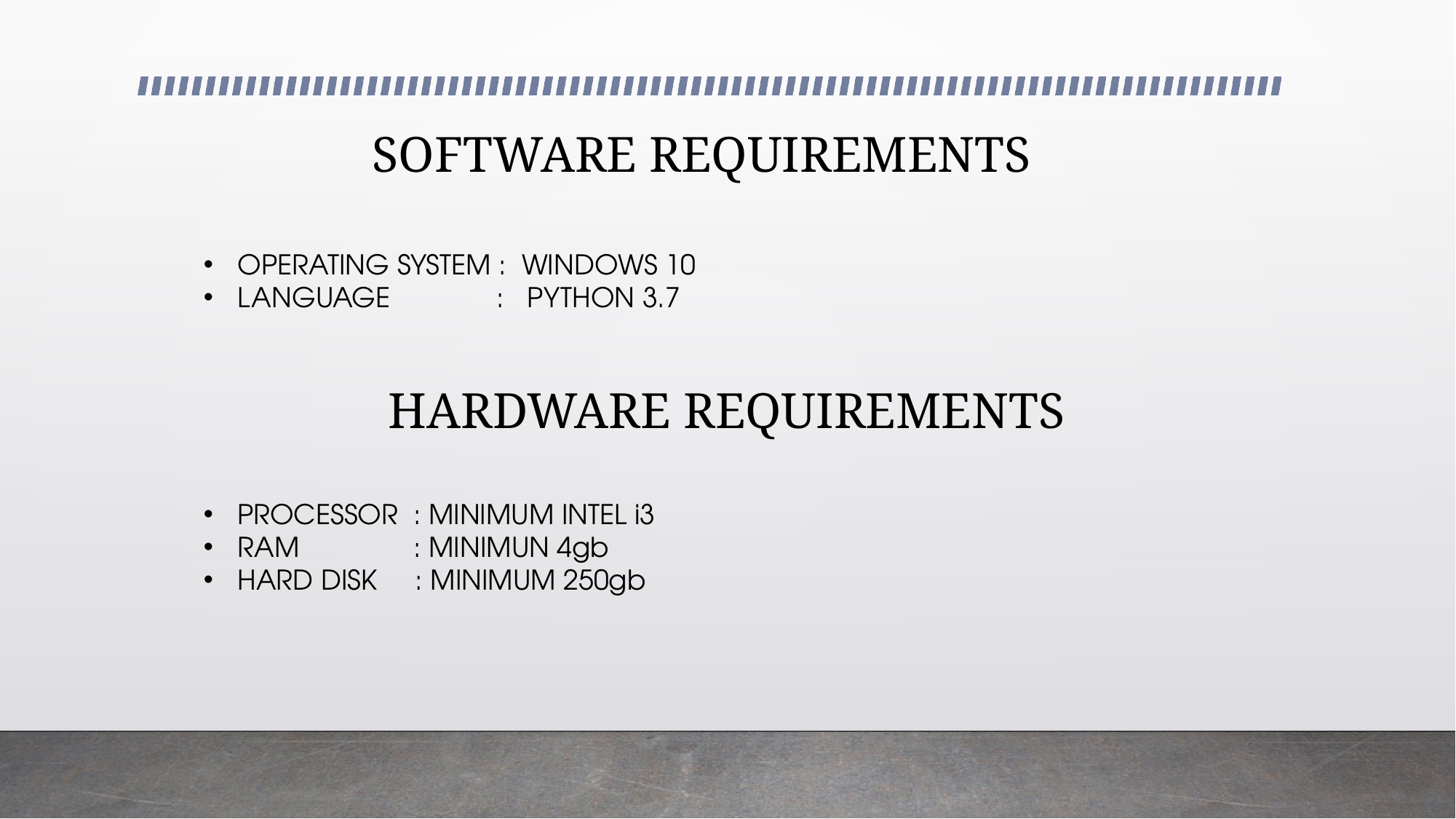

# SOFTWARE REQUIREMENTS
OPERATING SYSTEM :  WINDOWS 10
LANGUAGE              :   PYTHON 3.7
HARDWARE REQUIREMENTS
PROCESSOR  : MINIMUM INTEL i3
RAM               : MINIMUN 4gb
HARD DISK     : MINIMUM 250gb